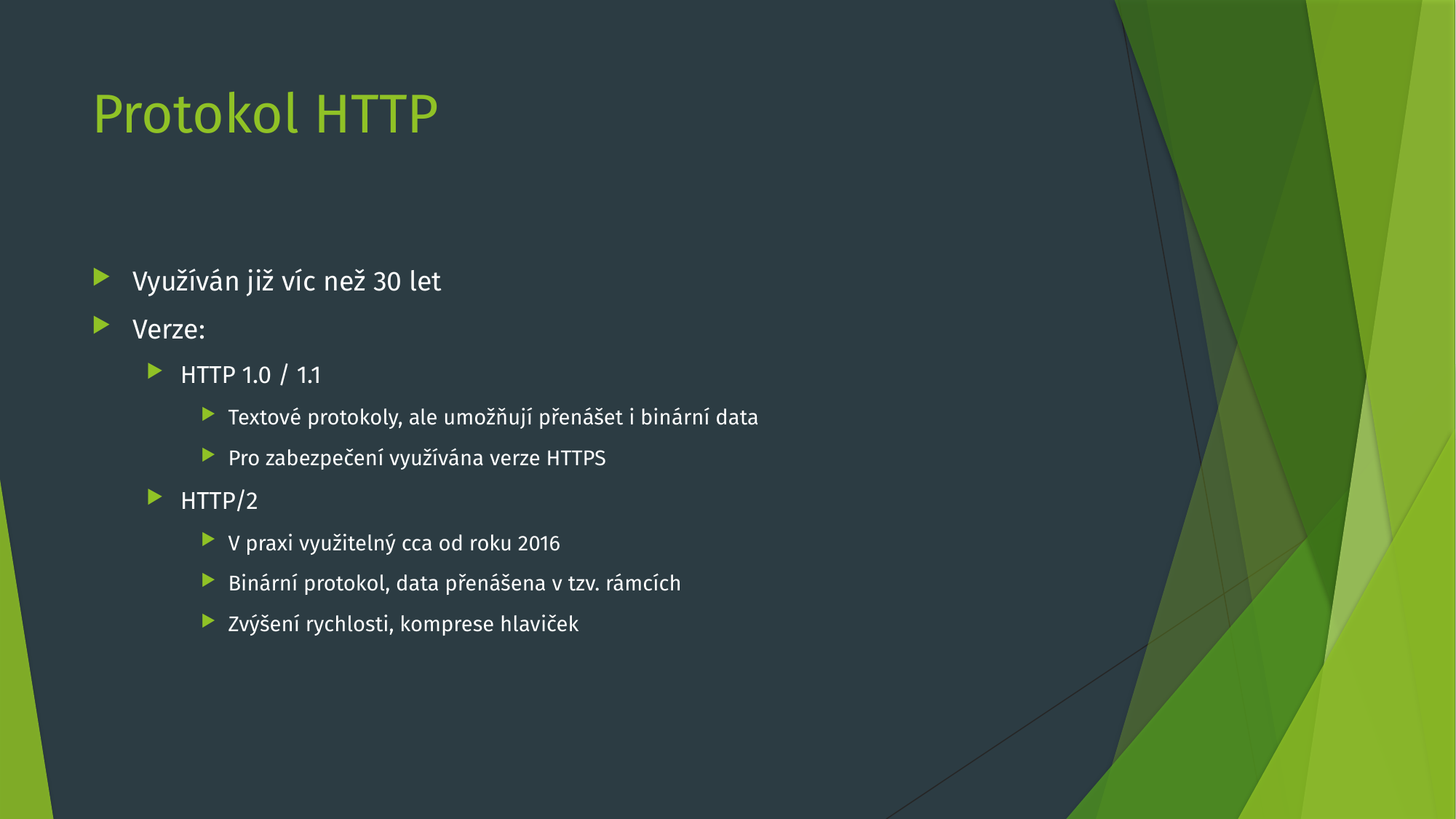

# Protokol HTTP
Využíván již víc než 30 let
Verze:
HTTP 1.0 / 1.1
Textové protokoly, ale umožňují přenášet i binární data
Pro zabezpečení využívána verze HTTPS
HTTP/2
V praxi využitelný cca od roku 2016
Binární protokol, data přenášena v tzv. rámcích
Zvýšení rychlosti, komprese hlaviček